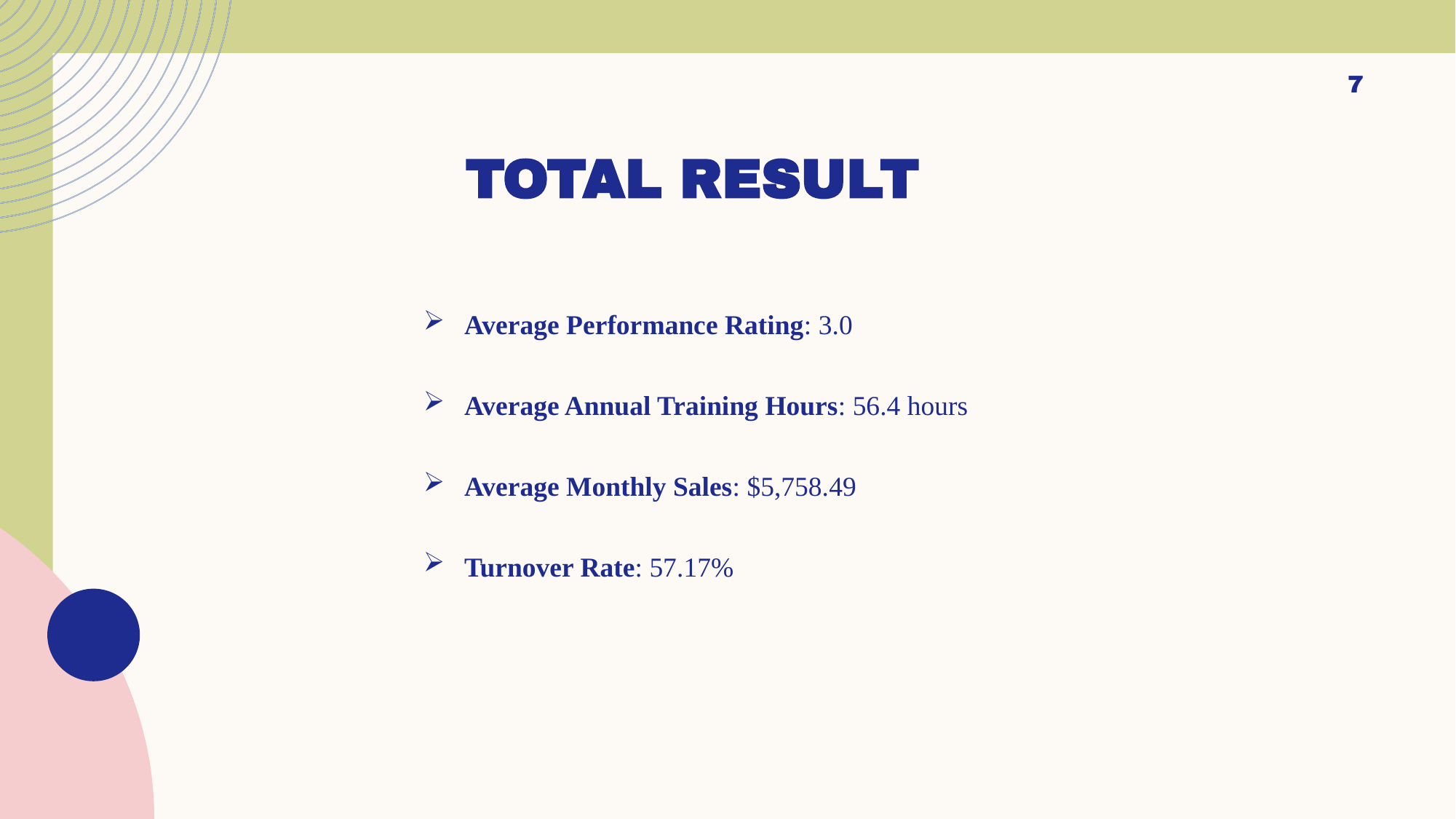

7
# Total result
Average Performance Rating: 3.0
Average Annual Training Hours: 56.4 hours
Average Monthly Sales: $5,758.49
Turnover Rate: 57.17%